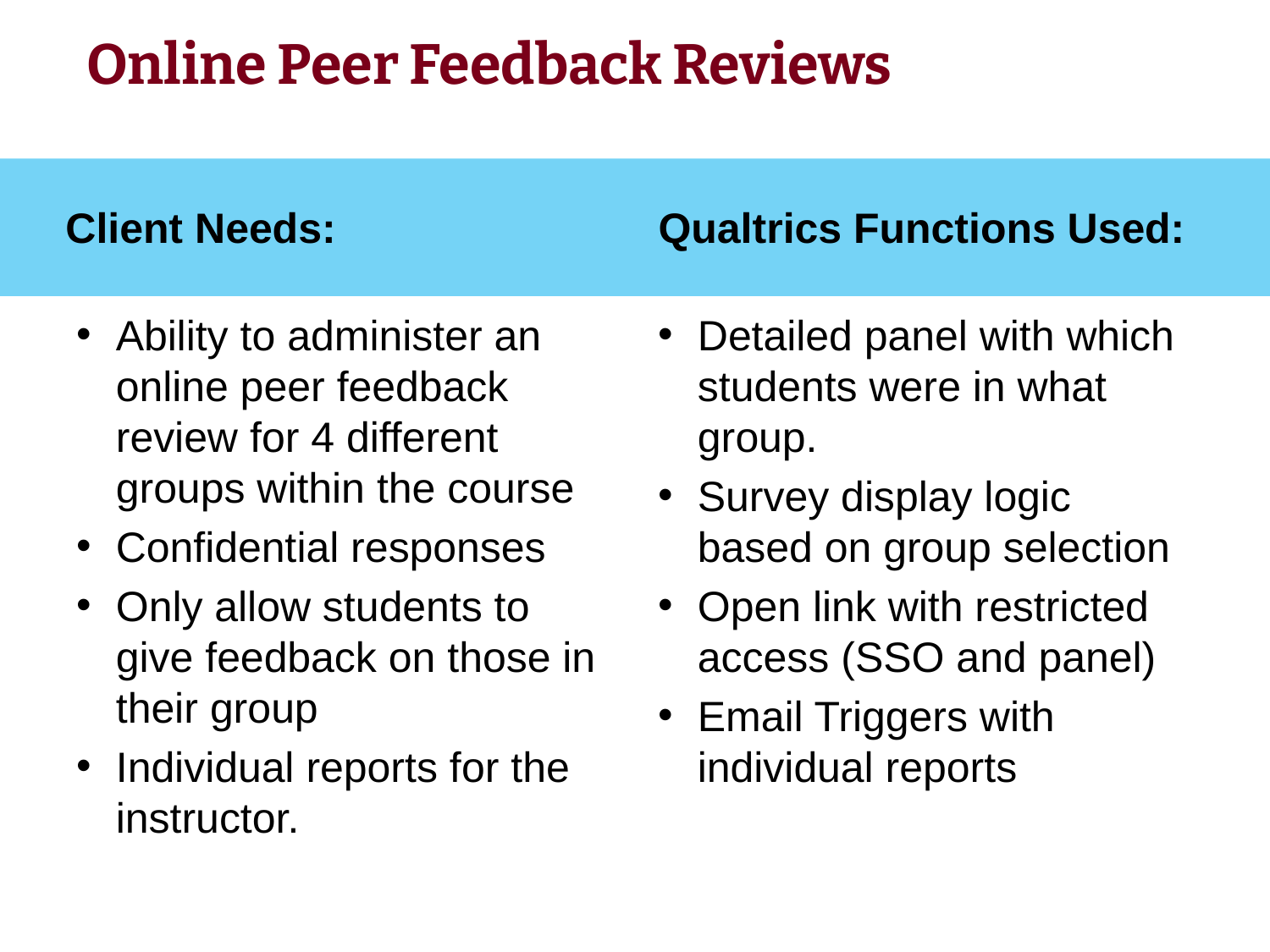

# Online Peer Feedback Reviews

Client Needs:
Qualtrics Functions Used:
Ability to administer an online peer feedback review for 4 different groups within the course
Confidential responses
Only allow students to give feedback on those in their group
Individual reports for the instructor.

Detailed panel with which students were in what group.
Survey display logic based on group selection
Open link with restricted access (SSO and panel)
Email Triggers with individual reports